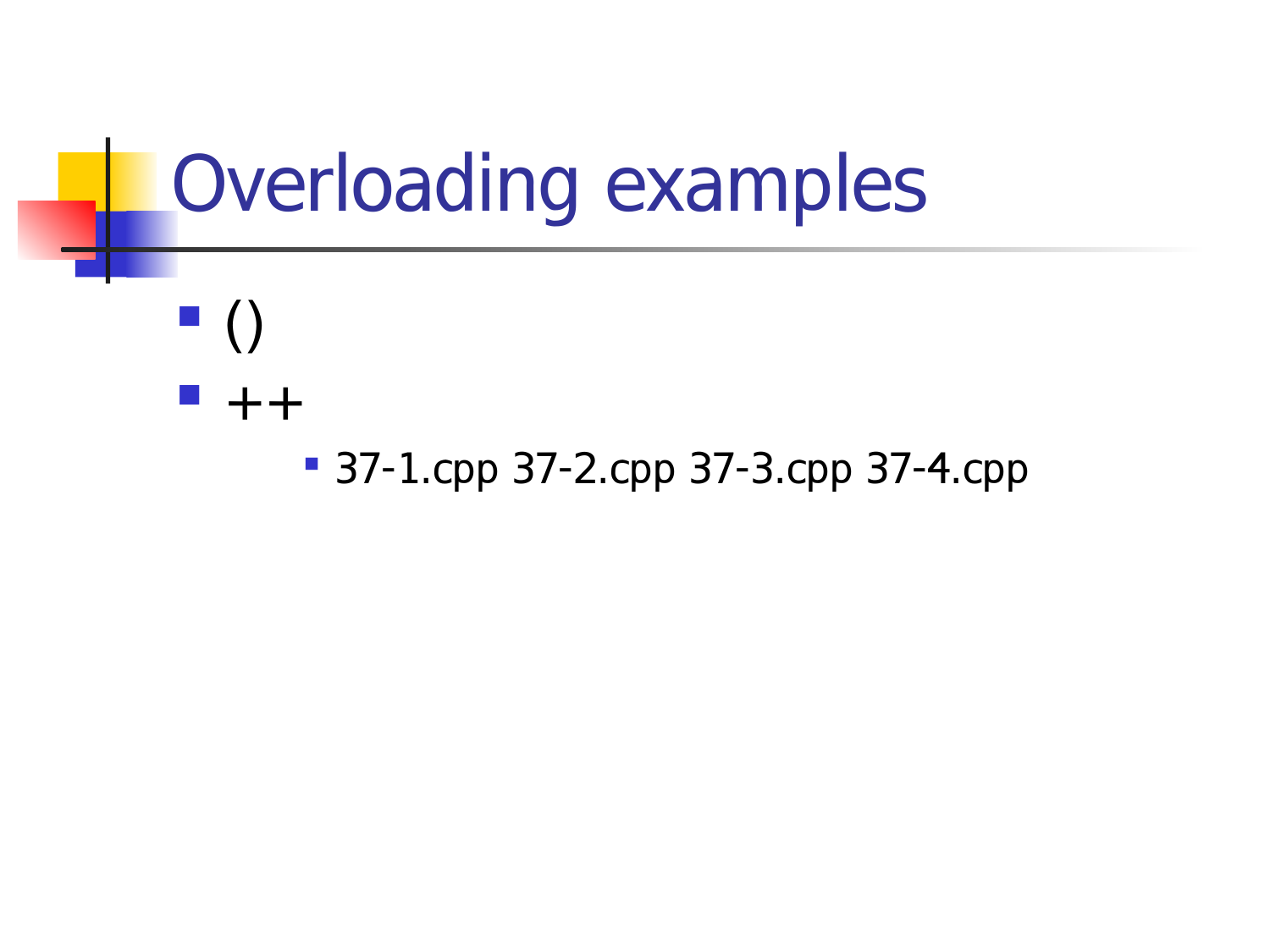

# Overloading examples
()
++
37-1.cpp 37-2.cpp 37-3.cpp 37-4.cpp